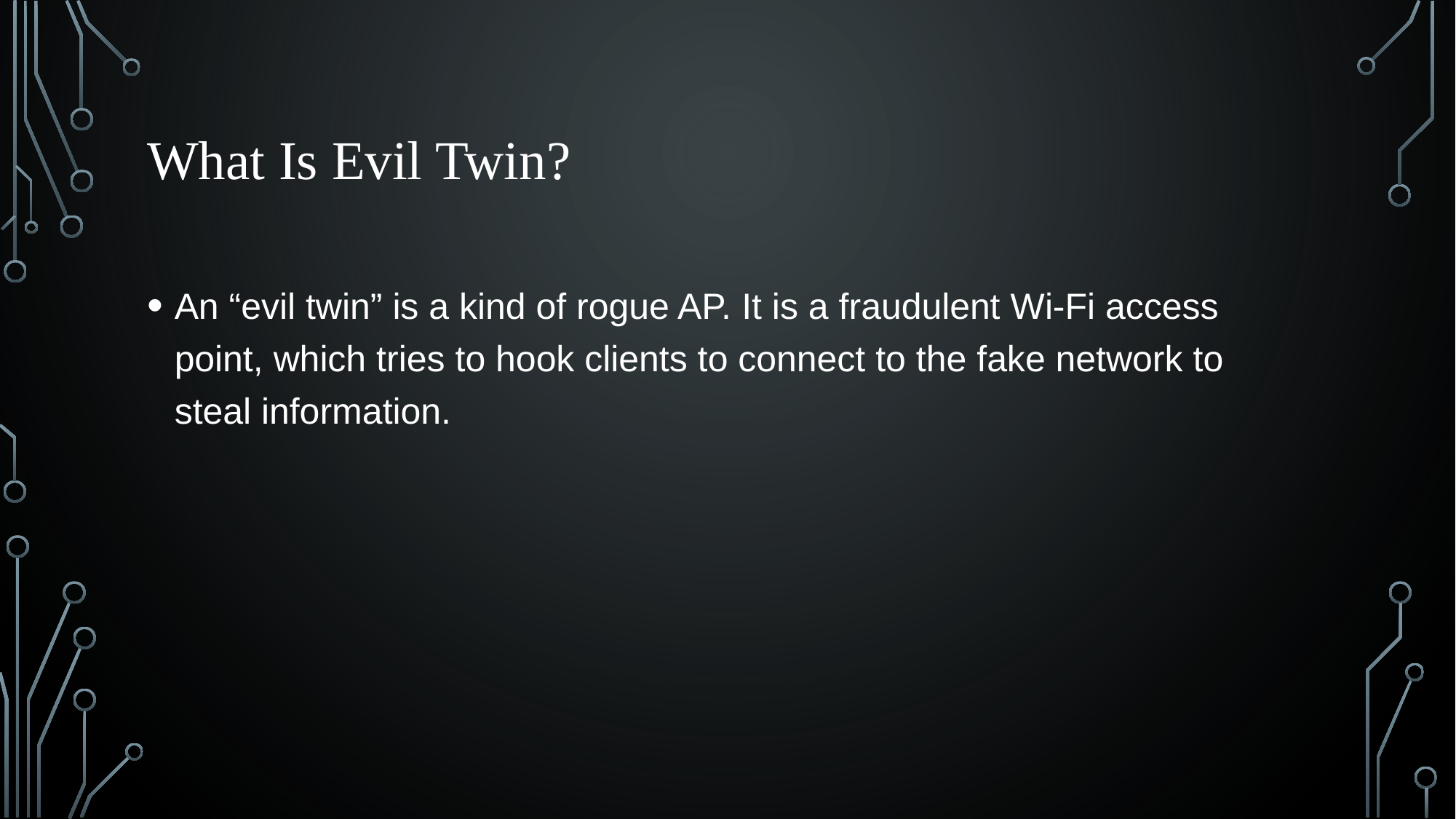

# What Is Evil Twin?
An “evil twin” is a kind of rogue AP. It is a fraudulent Wi-Fi access point, which tries to hook clients to connect to the fake network to steal information.